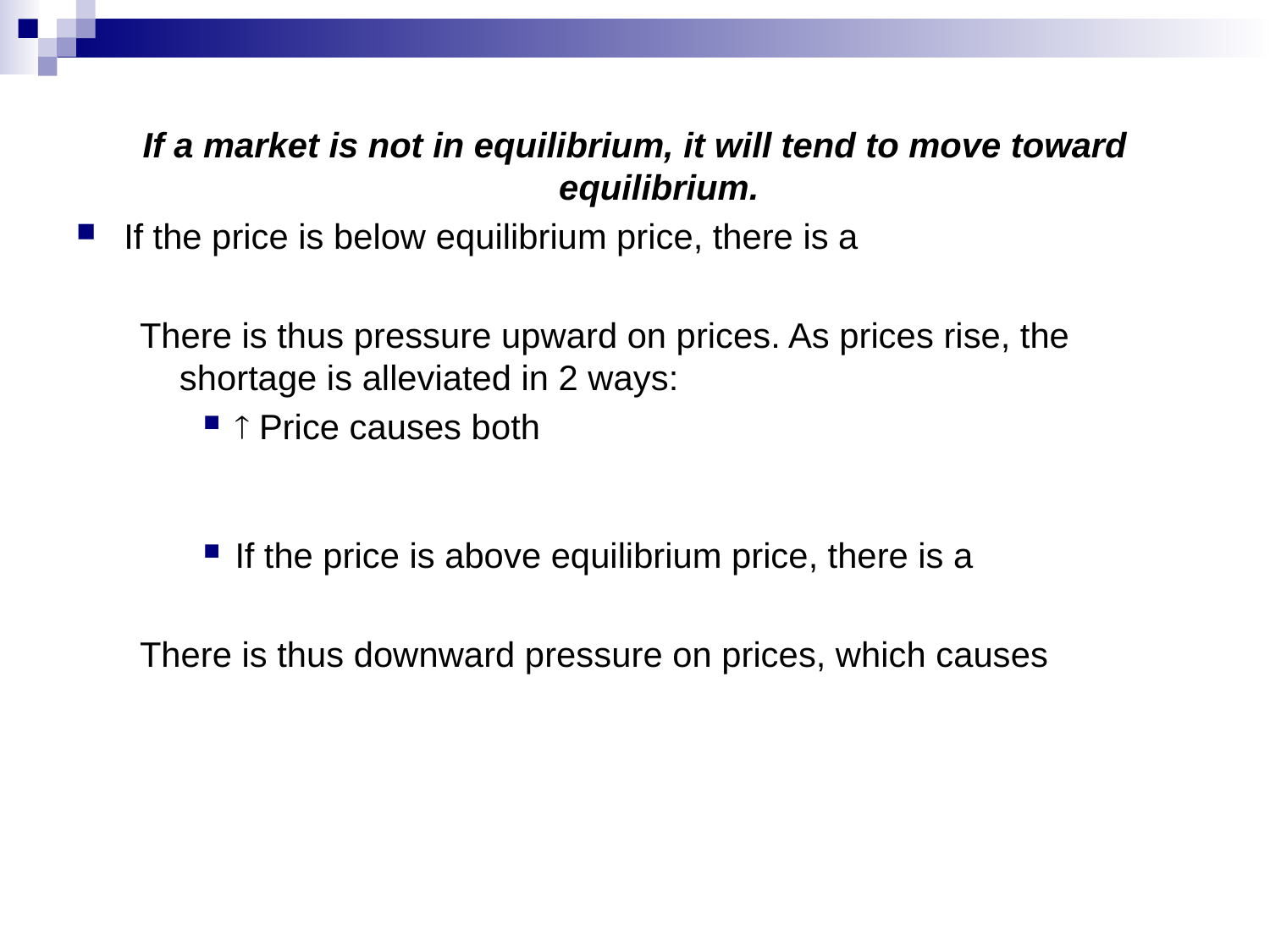

If a market is not in equilibrium, it will tend to move toward equilibrium.
If the price is below equilibrium price, there is a

There is thus pressure upward on prices. As prices rise, the shortage is alleviated in 2 ways:
↑ Price causes both

If the price is above equilibrium price, there is a

There is thus downward pressure on prices, which causes